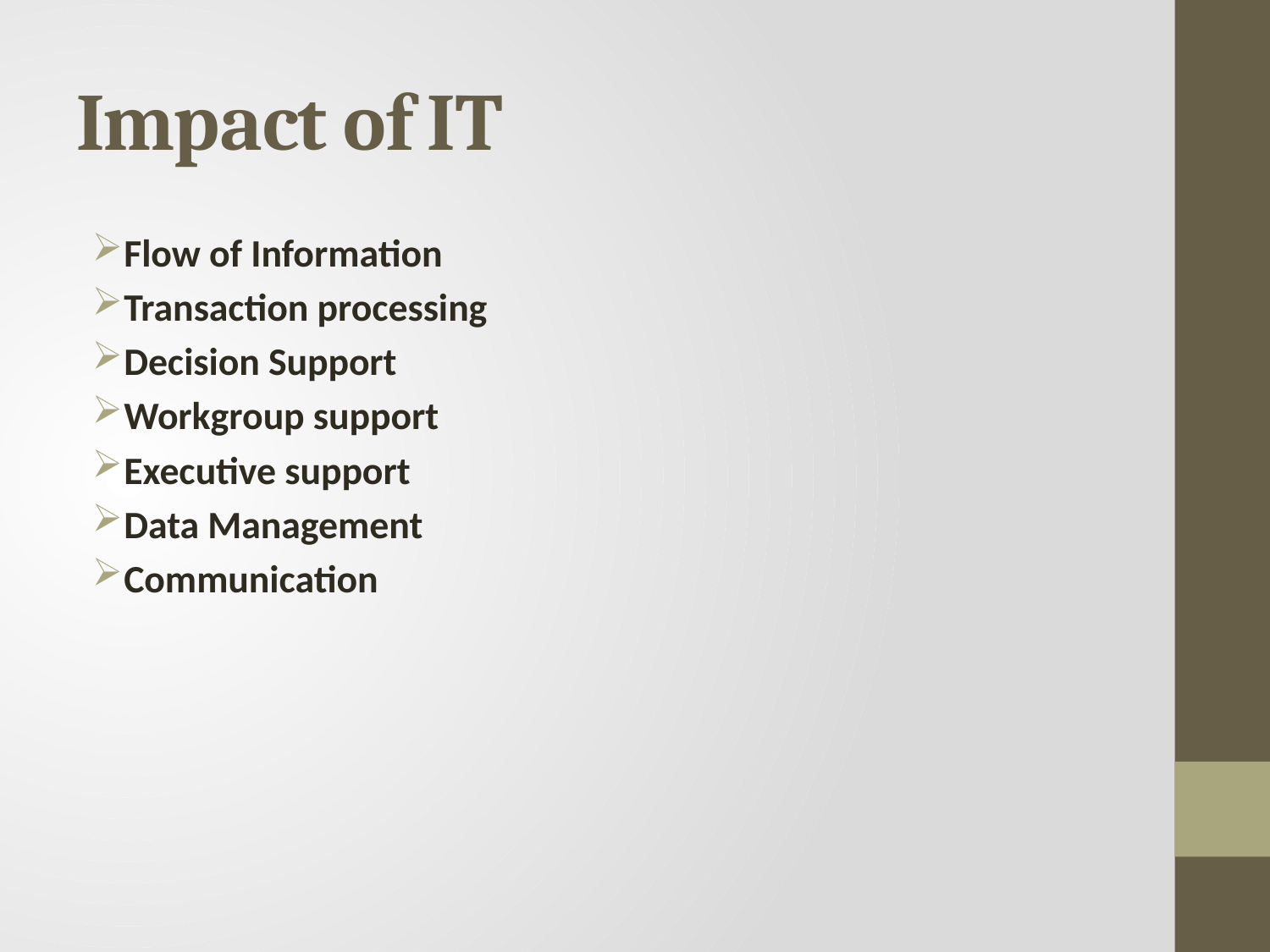

# Impact of IT
Flow of Information
Transaction processing
Decision Support
Workgroup support
Executive support
Data Management
Communication